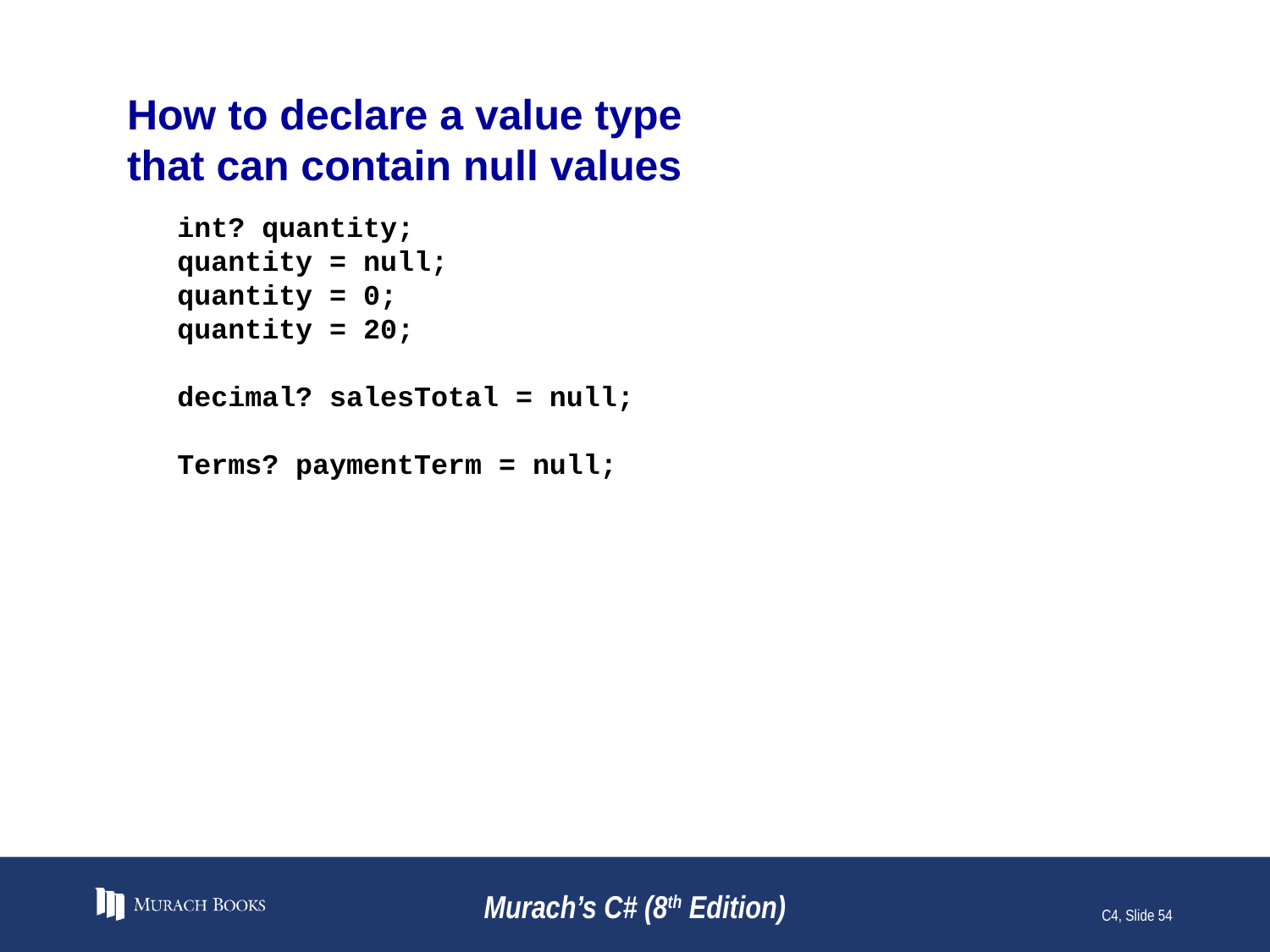

# How to declare a value type that can contain null values
int? quantity;
quantity = null;
quantity = 0;
quantity = 20;

decimal? salesTotal = null;

Terms? paymentTerm = null;

Murach’s C# (8th Edition)

C4, Slide 54